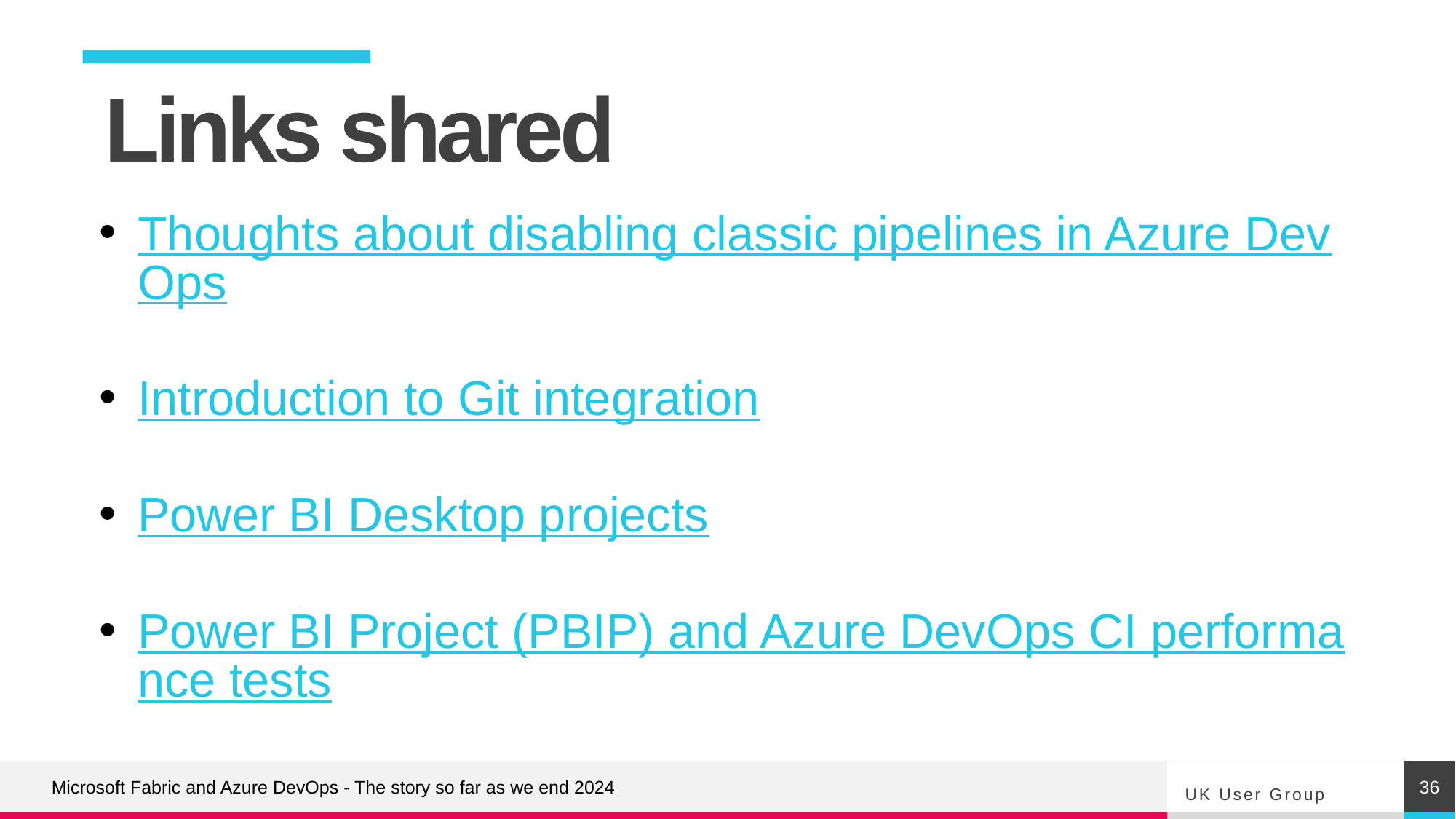

Links shared
Thoughts about disabling classic pipelines in Azure DevOps

Introduction to Git integration

Power BI Desktop projects

Power BI Project (PBIP) and Azure DevOps CI performance tests
36
Microsoft Fabric and Azure DevOps - The story so far as we end 2024